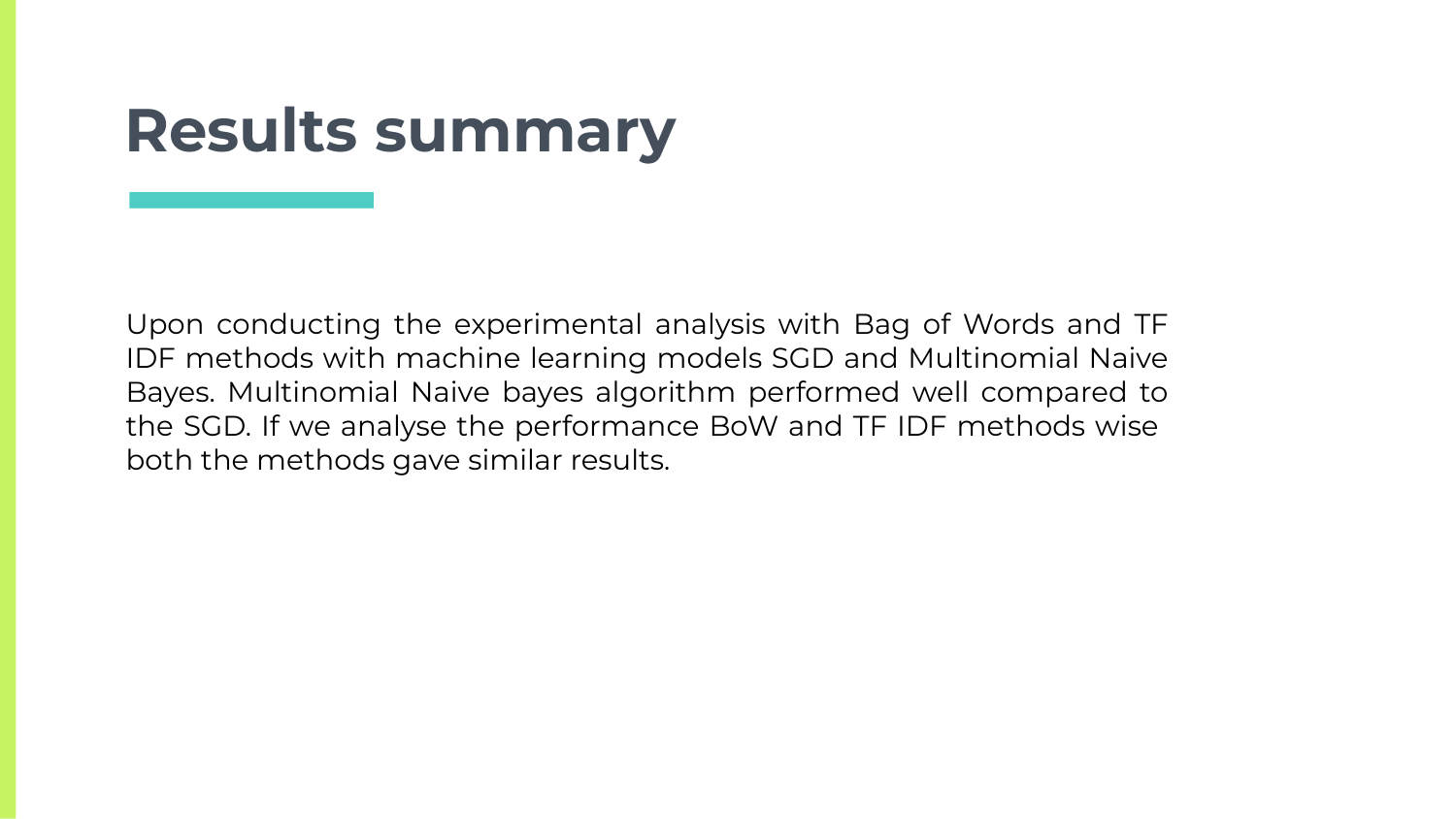

# Results summary

Upon conducting the experimental analysis with Bag of Words and TF IDF methods with machine learning models SGD and Multinomial Naive Bayes. Multinomial Naive bayes algorithm performed well compared to the SGD. If we analyse the performance BoW and TF IDF methods wise  both the methods gave similar results.
15